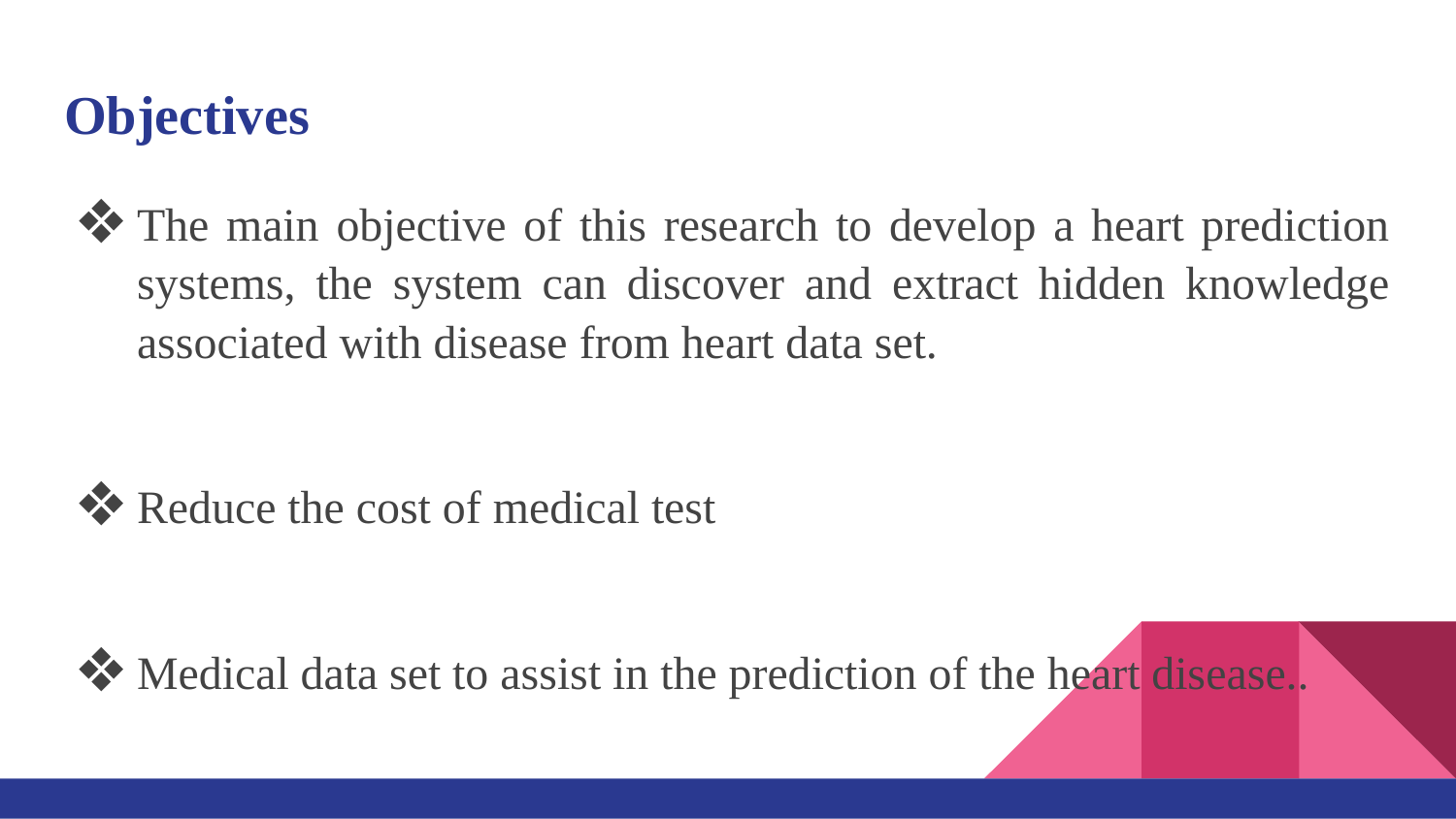

# Objectives
The main objective of this research to develop a heart prediction systems, the system can discover and extract hidden knowledge associated with disease from heart data set.

Reduce the cost of medical test

Medical data set to assist in the prediction of the heart disease..